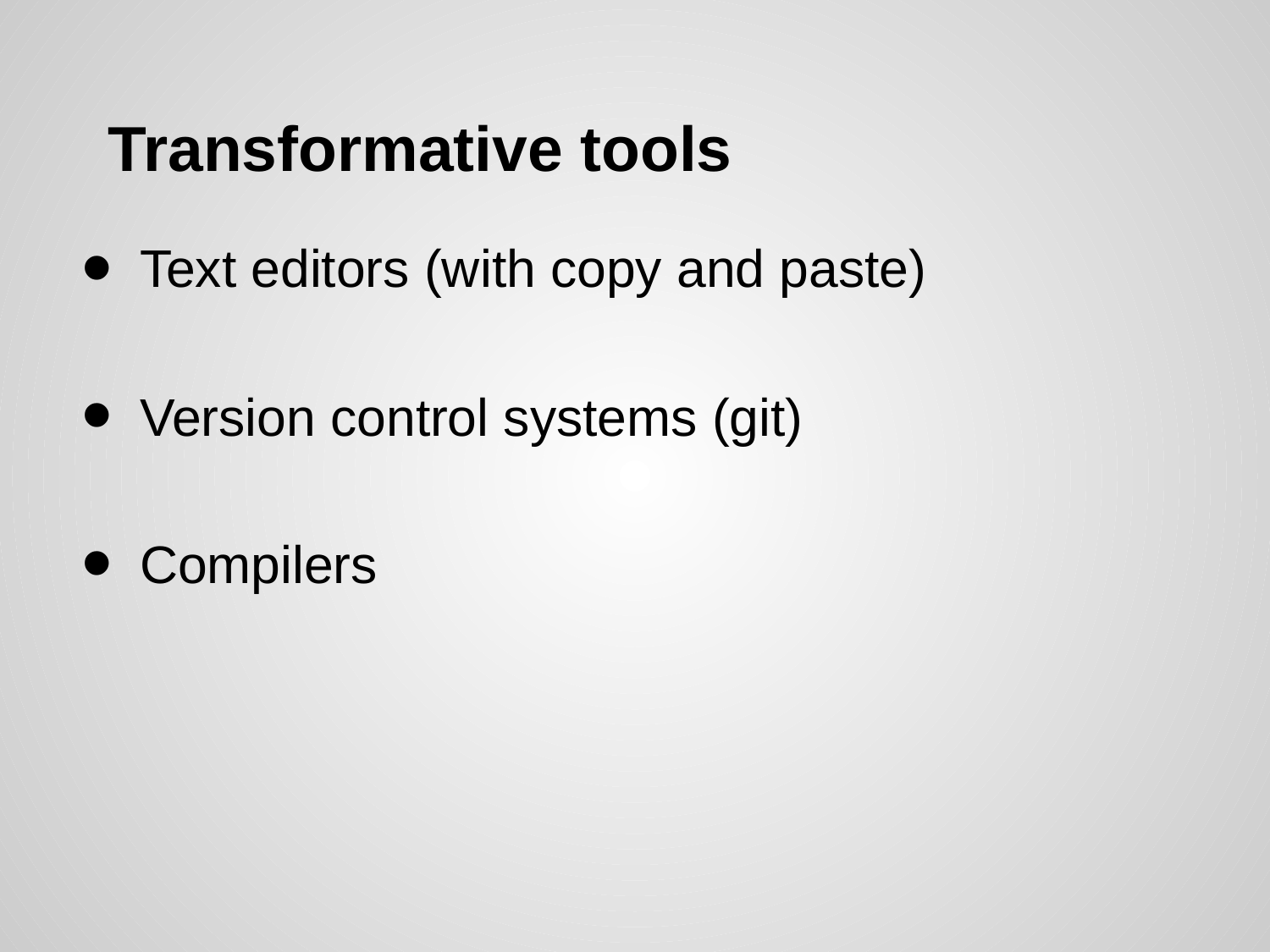

# Transformative tools
Text editors (with copy and paste)

Version control systems (git)

Compilers